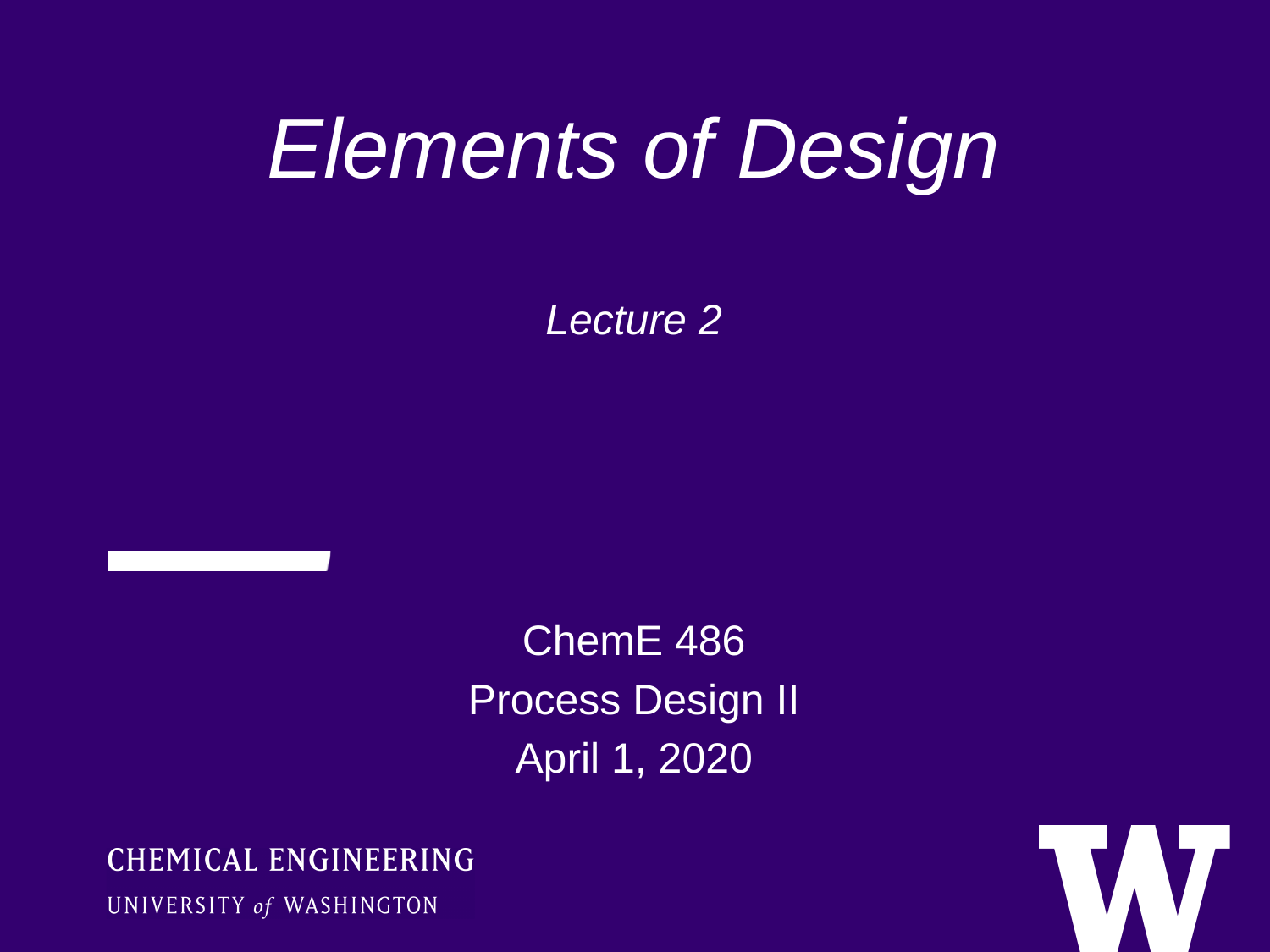

Elements of Design

Lecture 2
ChemE 486
Process Design II
April 1, 2020